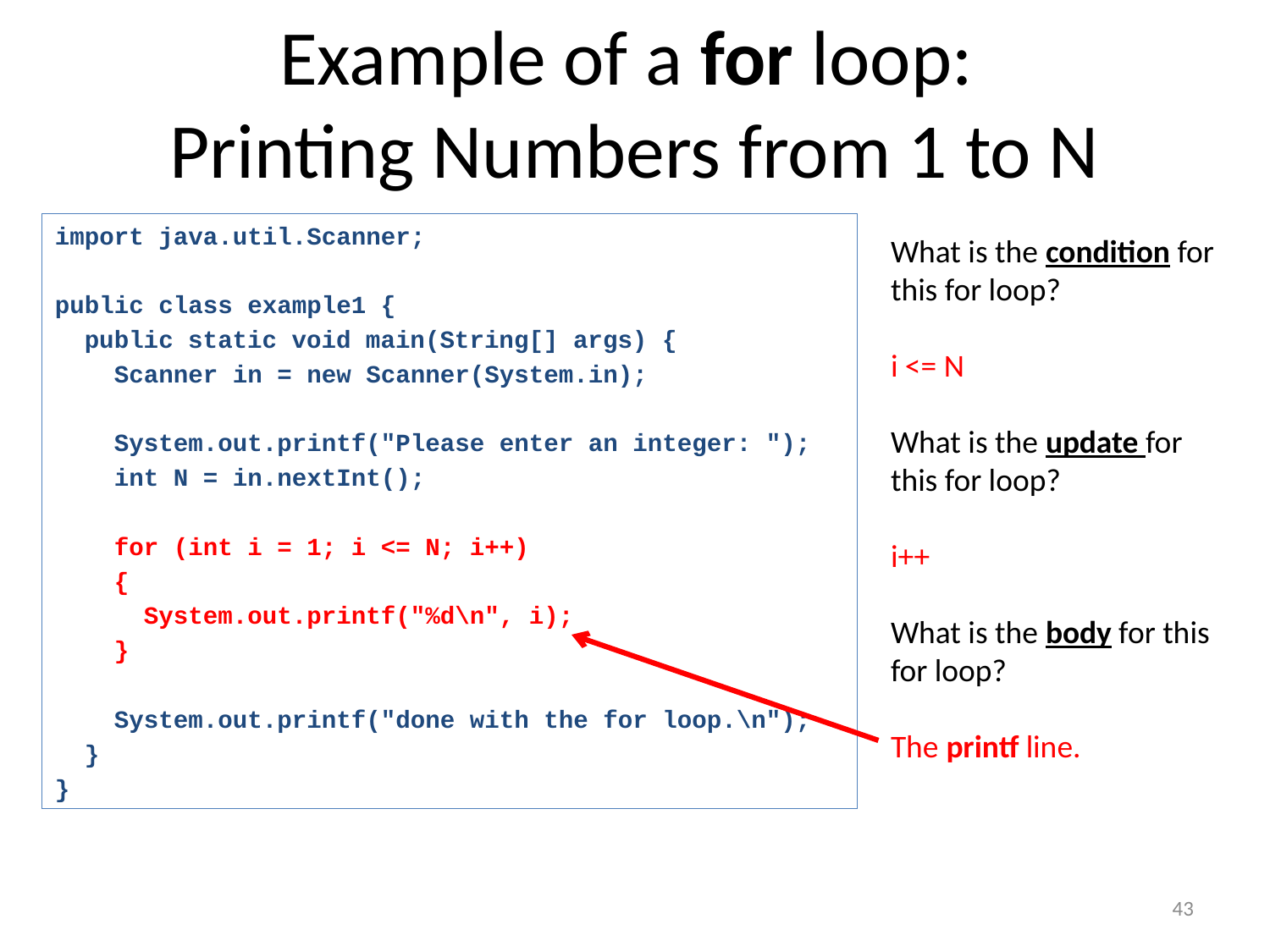

# Example of a for loop: Printing Numbers from 1 to N
import java.util.Scanner;

public class example1 {
  public static void main(String[] args) {
    Scanner in = new Scanner(System.in);

    System.out.printf("Please enter an integer: ");
    int N = in.nextInt();

    for (int i = 1; i <= N; i++)
    {
      System.out.printf("%d\n", i);
    }

    System.out.printf("done with the for loop.\n");
  }
}
What is the condition for this for loop?

i <= N

What is the update for this for loop?

i++

What is the body for this for loop?

The printf line.

43